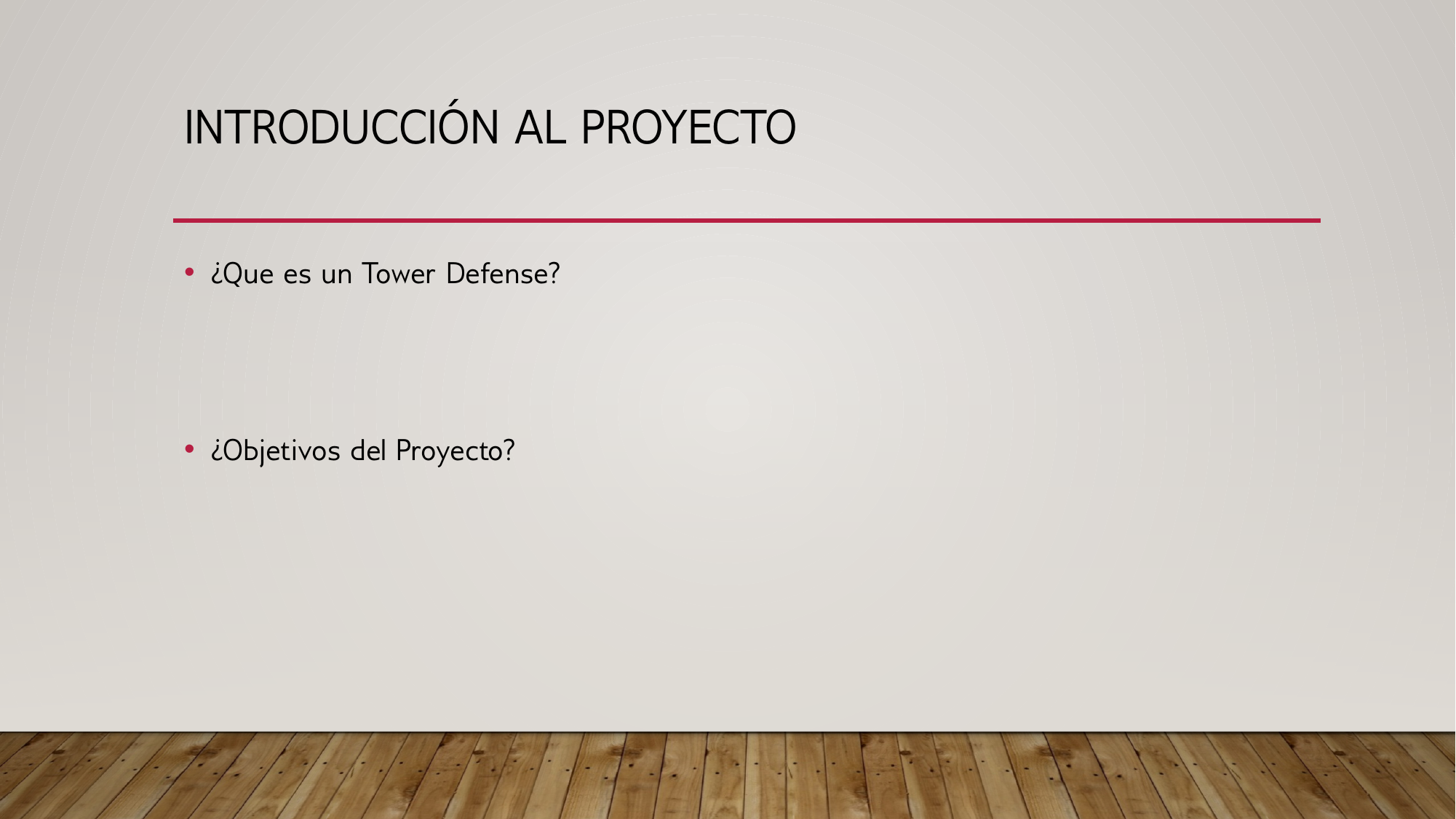

# Introducción al Proyecto
¿Que es un Tower Defense?

¿Objetivos del Proyecto?